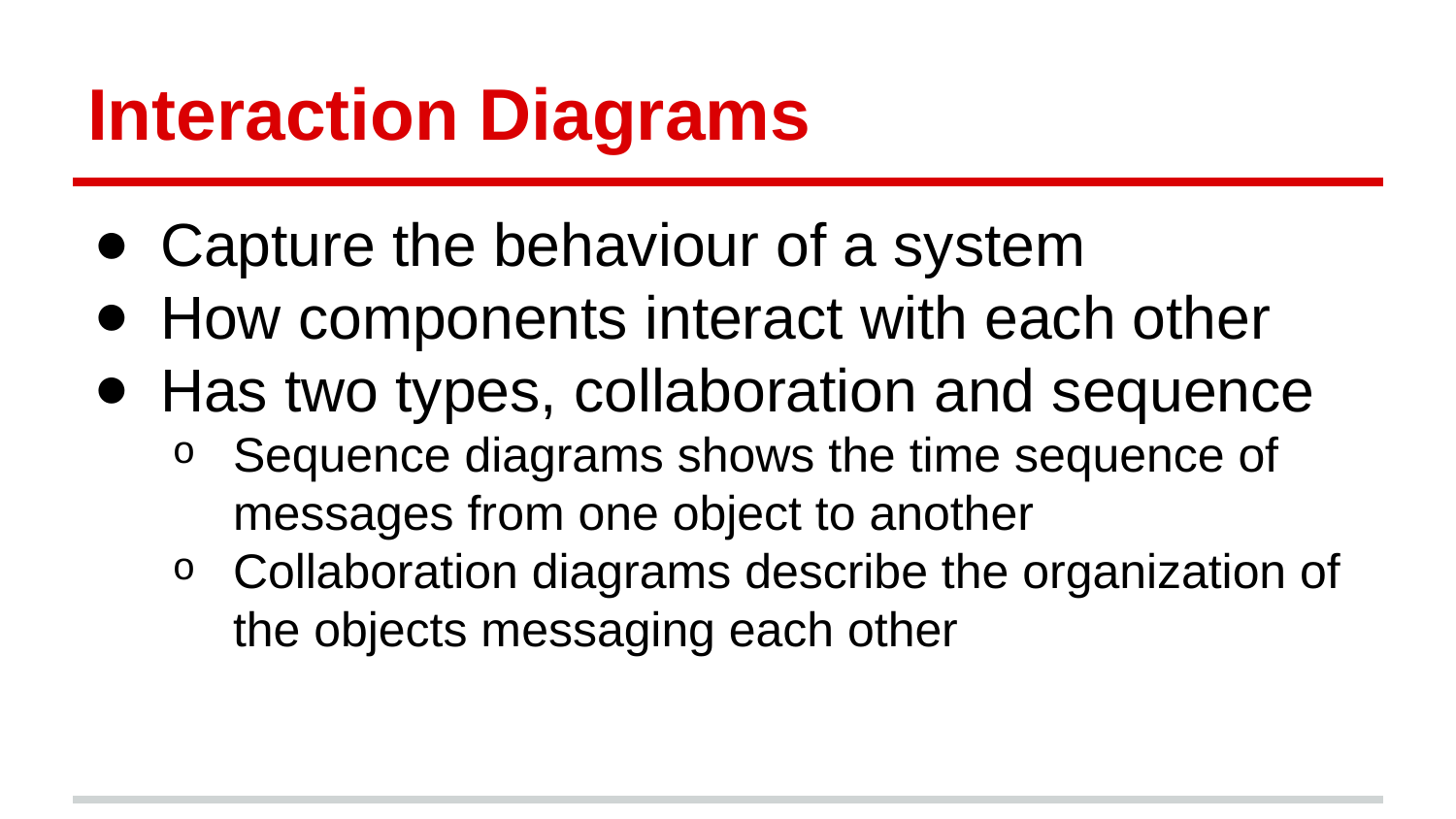

# Interaction Diagrams
Capture the behaviour of a system
How components interact with each other
Has two types, collaboration and sequence
Sequence diagrams shows the time sequence of messages from one object to another
Collaboration diagrams describe the organization of the objects messaging each other